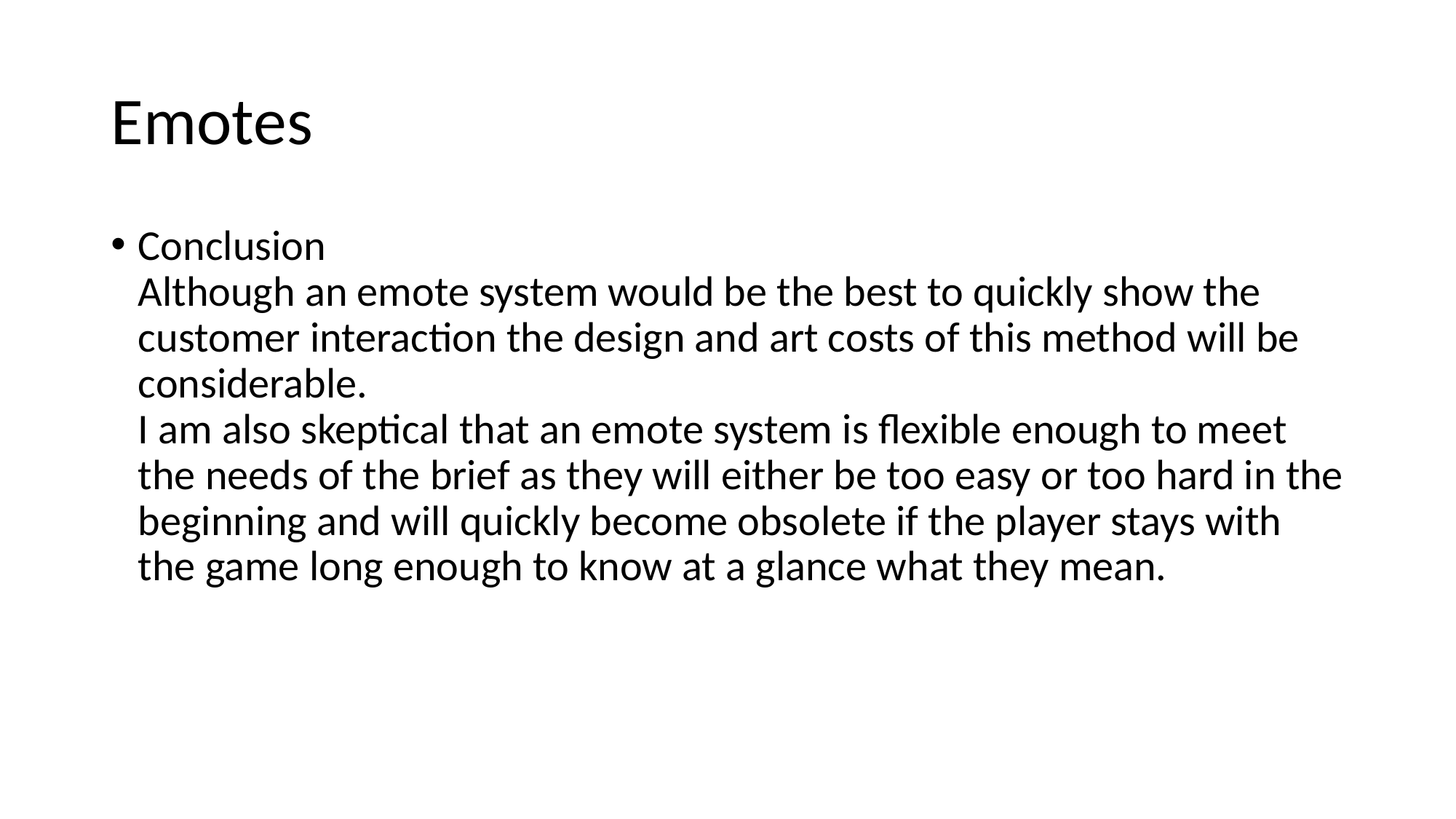

# Emotes
Conclusion
Although an emote system would be the best to quickly show the customer interaction the design and art costs of this method will be considerable.
I am also skeptical that an emote system is flexible enough to meet the needs of the brief as they will either be too easy or too hard in the beginning and will quickly become obsolete if the player stays with the game long enough to know at a glance what they mean.